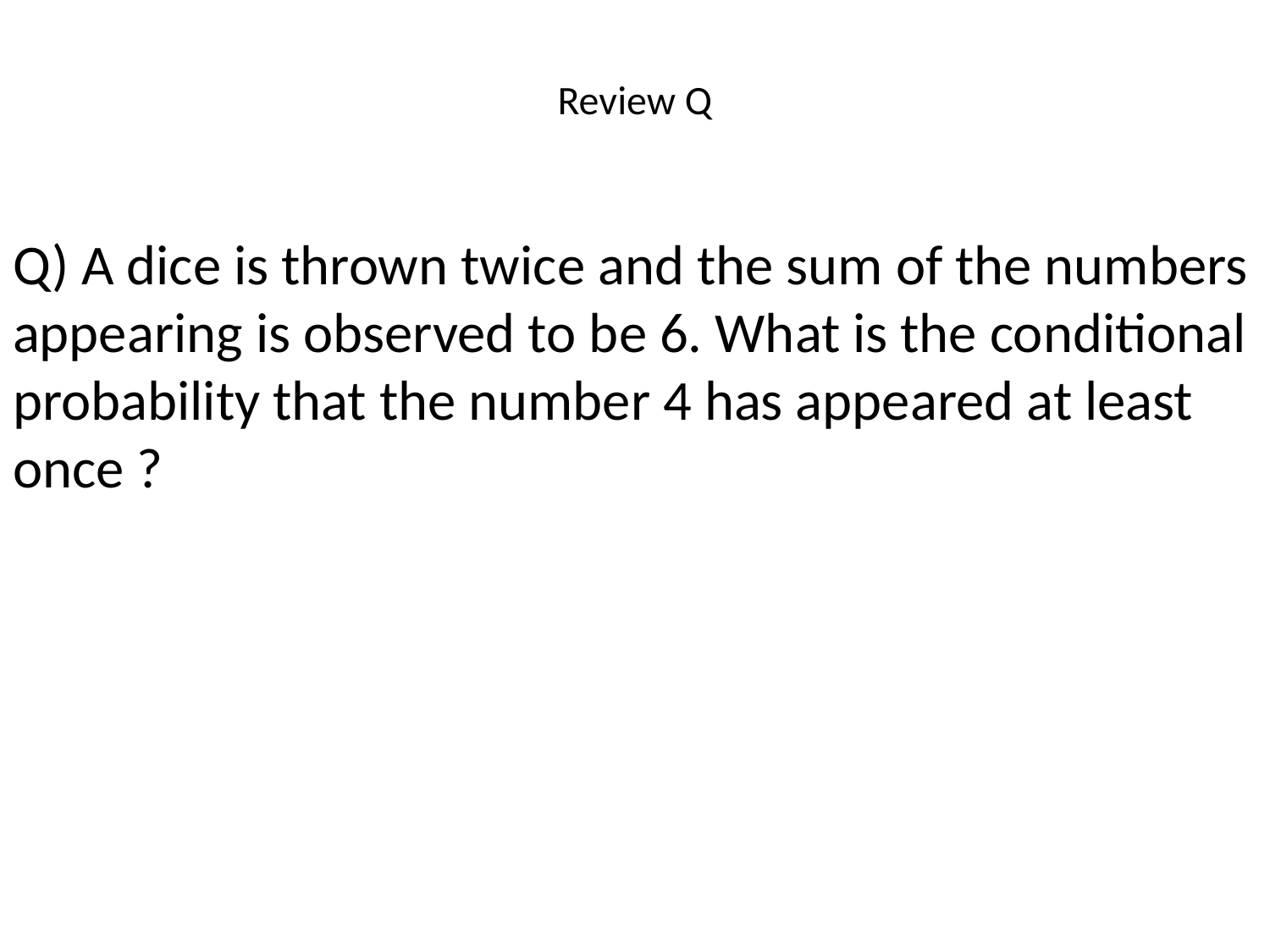

# Review Q
Q) A dice is thrown twice and the sum of the numbers appearing is observed to be 6. What is the conditional probability that the number 4 has appeared at least once ?